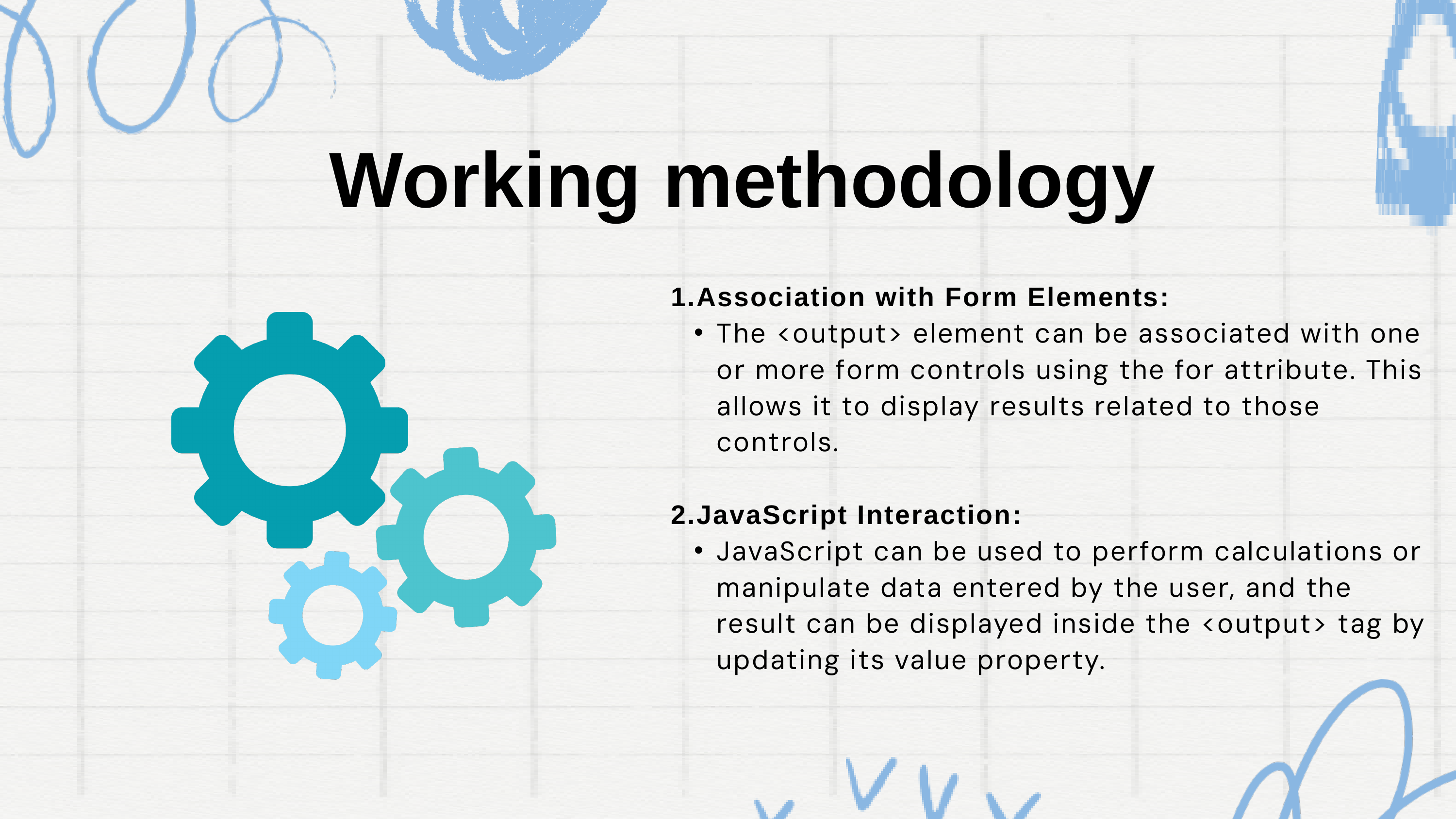

Working methodology
1.Association with Form Elements:
The <output> element can be associated with one or more form controls using the for attribute. This allows it to display results related to those controls.

2.JavaScript Interaction:
JavaScript can be used to perform calculations or manipulate data entered by the user, and the result can be displayed inside the <output> tag by updating its value property.